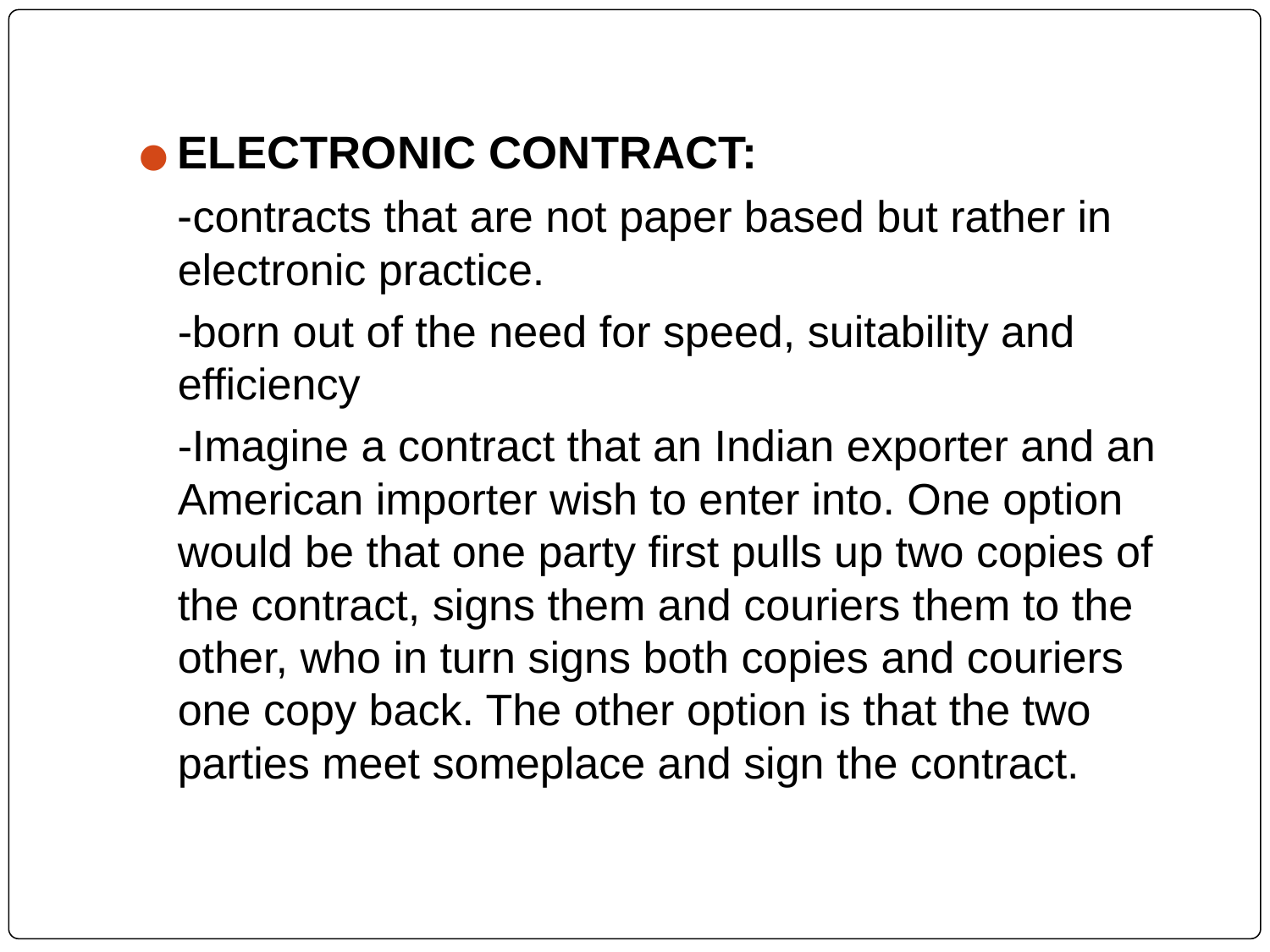

ELECTRONIC CONTRACT:
 	-contracts that are not paper based but rather in electronic practice.
	-born out of the need for speed, suitability and efficiency
	-Imagine a contract that an Indian exporter and an American importer wish to enter into. One option would be that one party first pulls up two copies of the contract, signs them and couriers them to the other, who in turn signs both copies and couriers one copy back. The other option is that the two parties meet someplace and sign the contract.